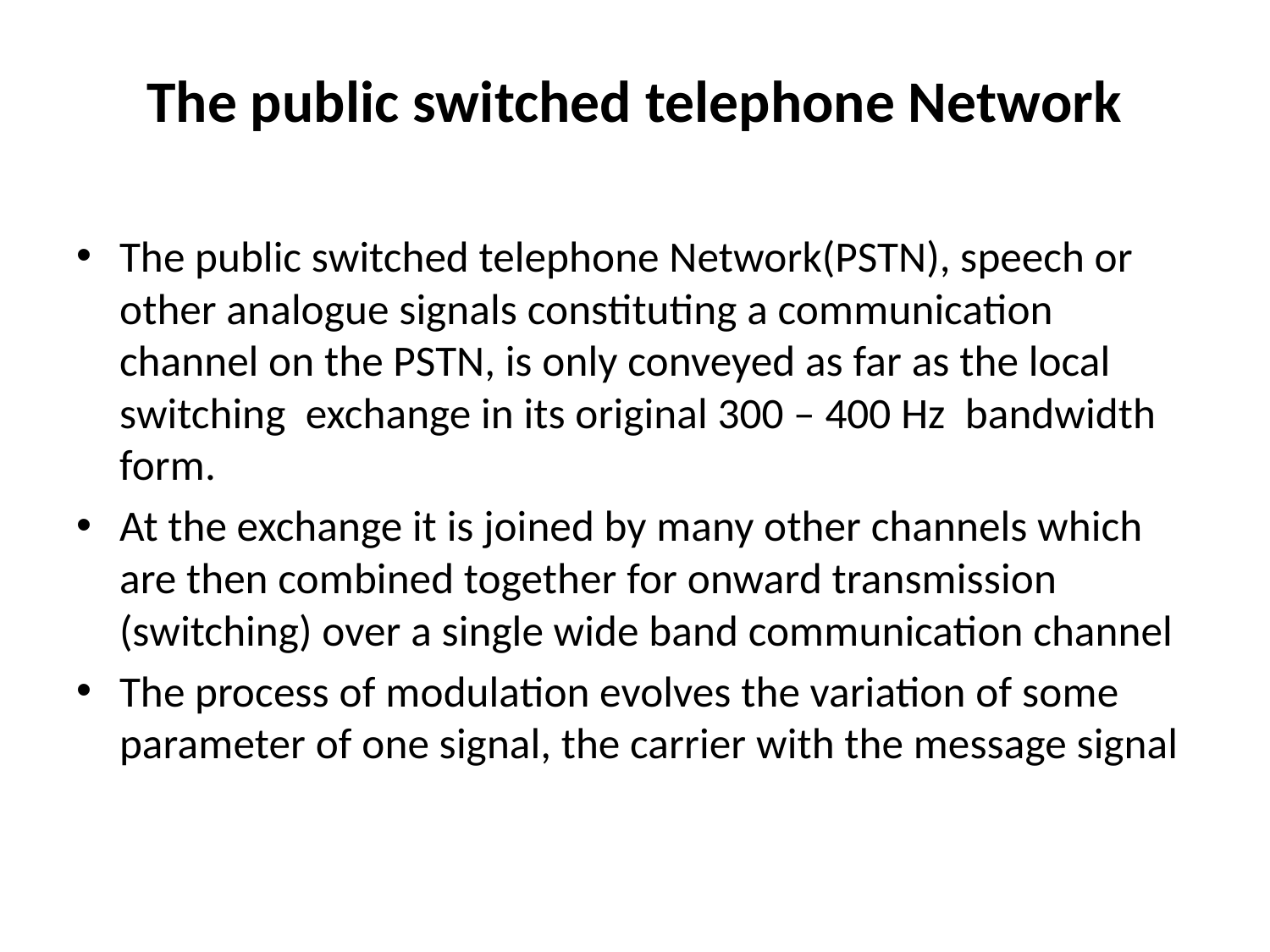

# The public switched telephone Network
The public switched telephone Network(PSTN), speech or other analogue signals constituting a communication channel on the PSTN, is only conveyed as far as the local switching  exchange in its original 300 – 400 Hz  bandwidth form.
At the exchange it is joined by many other channels which are then combined together for onward transmission (switching) over a single wide band communication channel
The process of modulation evolves the variation of some parameter of one signal, the carrier with the message signal